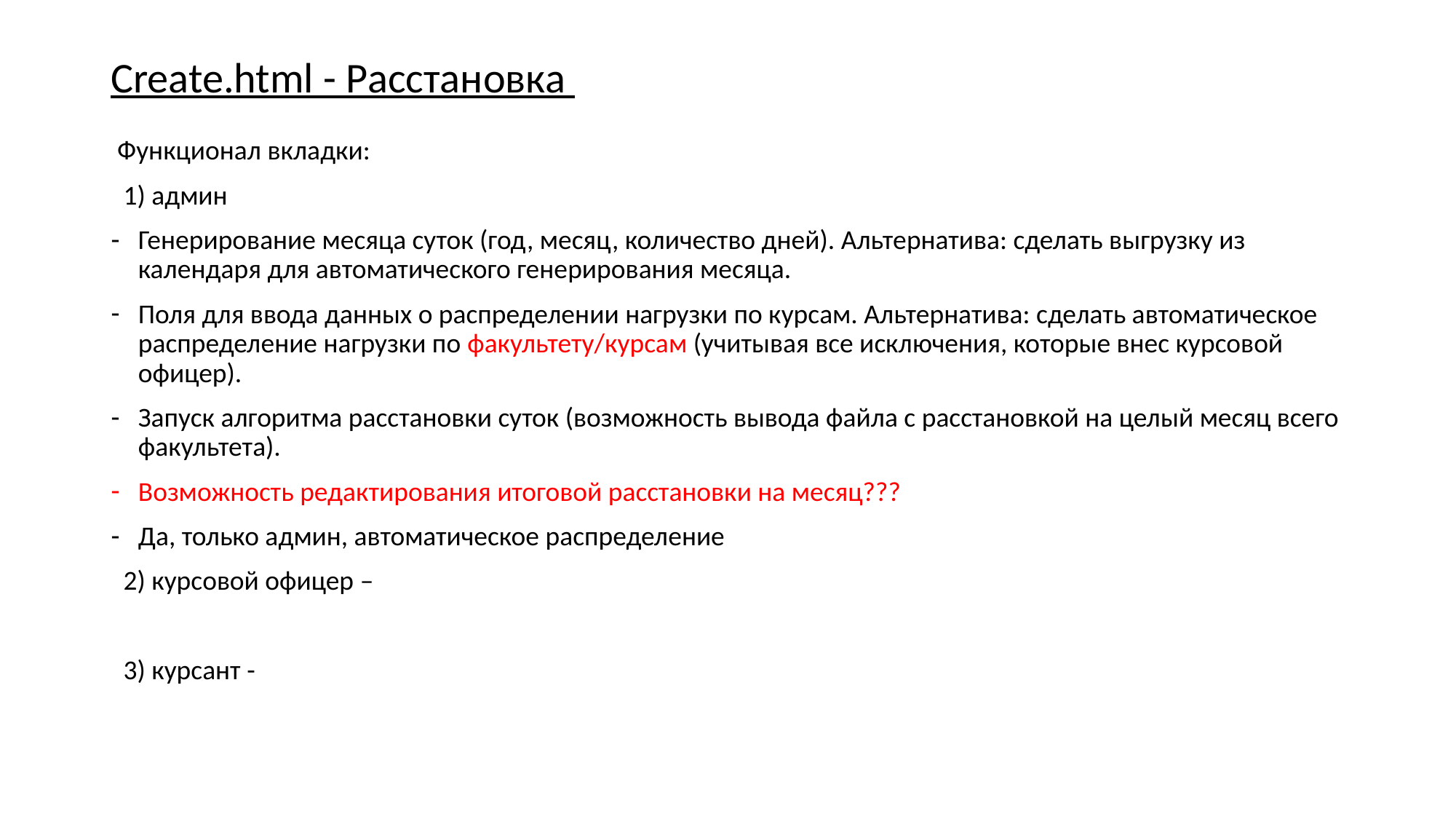

# Create.html - Расстановка
 Функционал вкладки:
  1) админ
Генерирование месяца суток (год, месяц, количество дней). Альтернатива: сделать выгрузку из календаря для автоматического генерирования месяца.
Поля для ввода данных о распределении нагрузки по курсам. Альтернатива: сделать автоматическое распределение нагрузки по факультету/курсам (учитывая все исключения, которые внес курсовой офицер).
Запуск алгоритма расстановки суток (возможность вывода файла с расстановкой на целый месяц всего факультета).
Возможность редактирования итоговой расстановки на месяц???
Да, только админ, автоматическое распределение
  2) курсовой офицер –

  3) курсант -